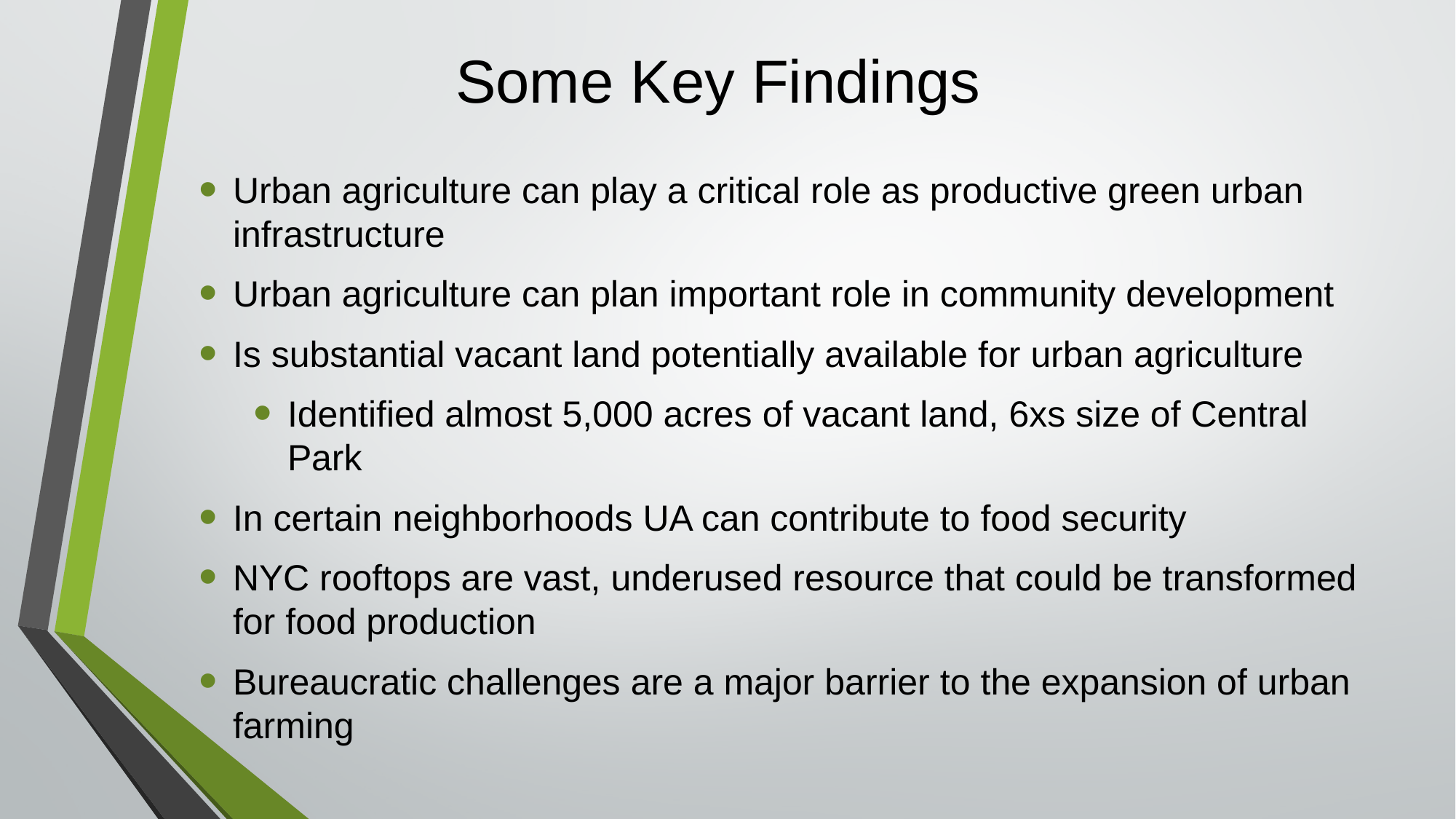

# Some Key Findings
Urban agriculture can play a critical role as productive green urban infrastructure
Urban agriculture can plan important role in community development
Is substantial vacant land potentially available for urban agriculture
Identified almost 5,000 acres of vacant land, 6xs size of Central Park
In certain neighborhoods UA can contribute to food security
NYC rooftops are vast, underused resource that could be transformed for food production
Bureaucratic challenges are a major barrier to the expansion of urban farming